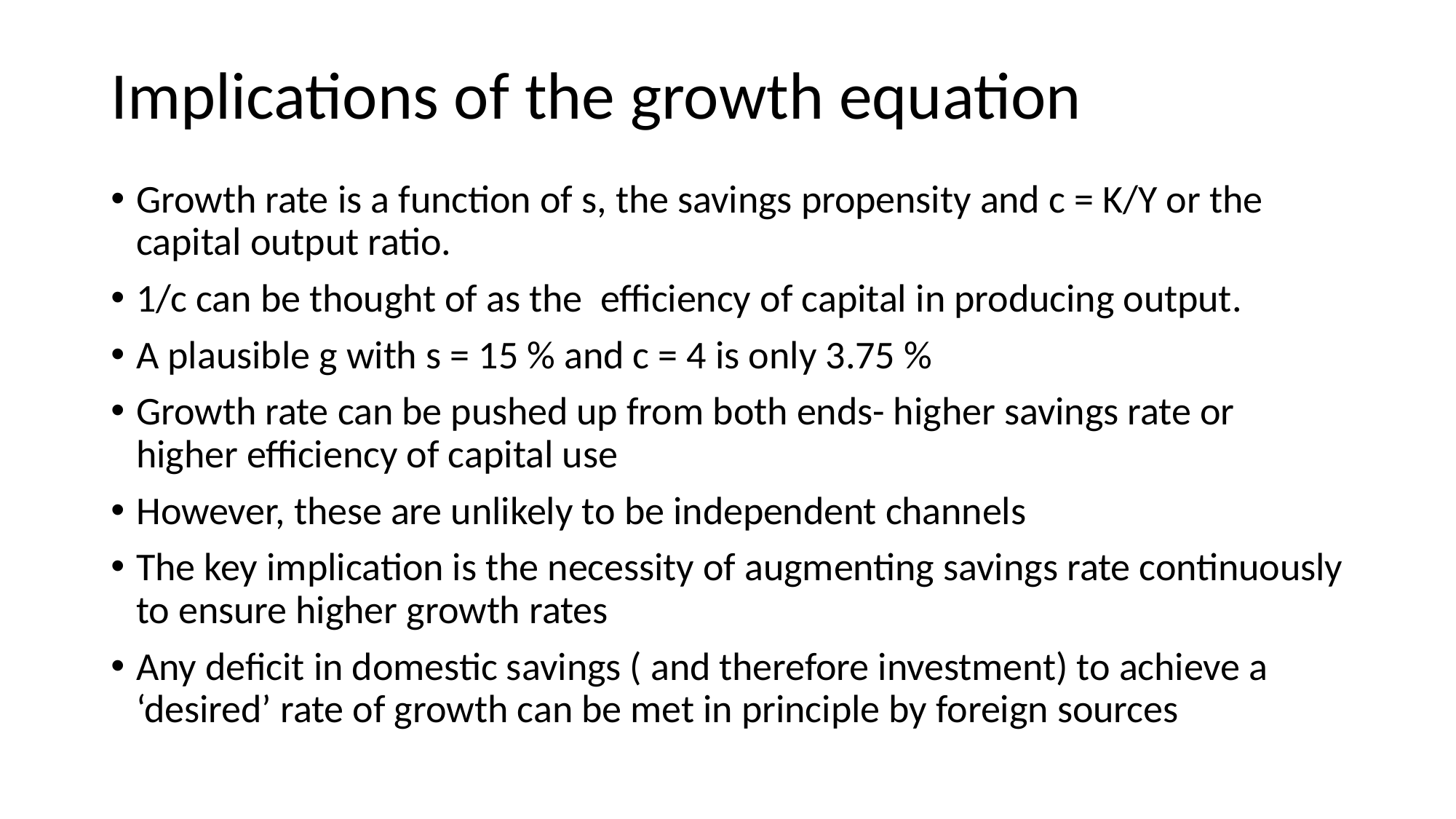

# Implications of the growth equation
Growth rate is a function of s, the savings propensity and c = K/Y or the capital output ratio.
1/c can be thought of as the  efficiency of capital in producing output.
A plausible g with s = 15 % and c = 4 is only 3.75 %
Growth rate can be pushed up from both ends- higher savings rate or higher efficiency of capital use
However, these are unlikely to be independent channels
The key implication is the necessity of augmenting savings rate continuously to ensure higher growth rates
Any deficit in domestic savings ( and therefore investment) to achieve a ‘desired’ rate of growth can be met in principle by foreign sources